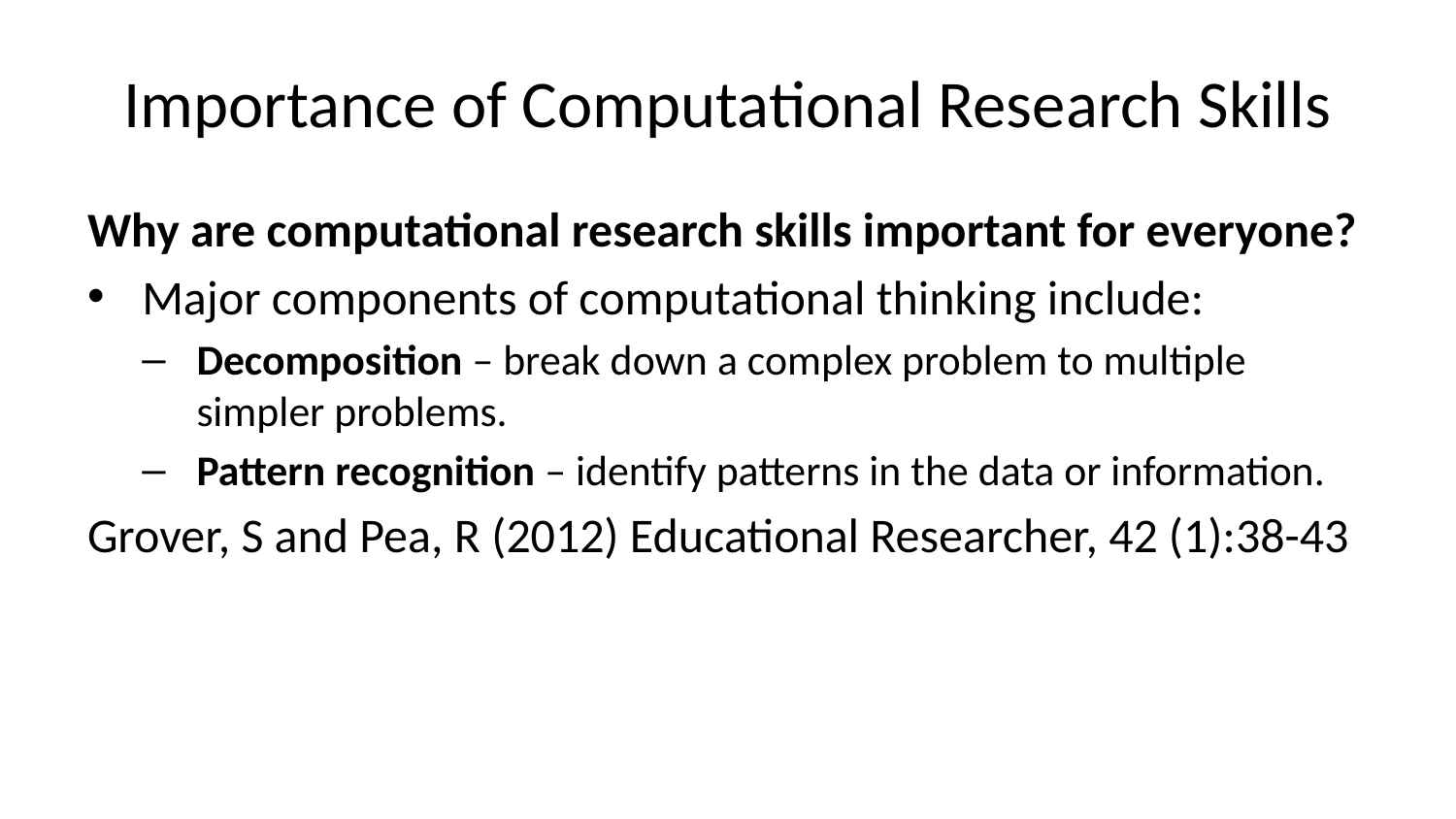

# Importance of Computational Research Skills
Why are computational research skills important for everyone?
Major components of computational thinking include:
Decomposition – break down a complex problem to multiple simpler problems.
Pattern recognition – identify patterns in the data or information.
Grover, S and Pea, R (2012) Educational Researcher, 42 (1):38-43